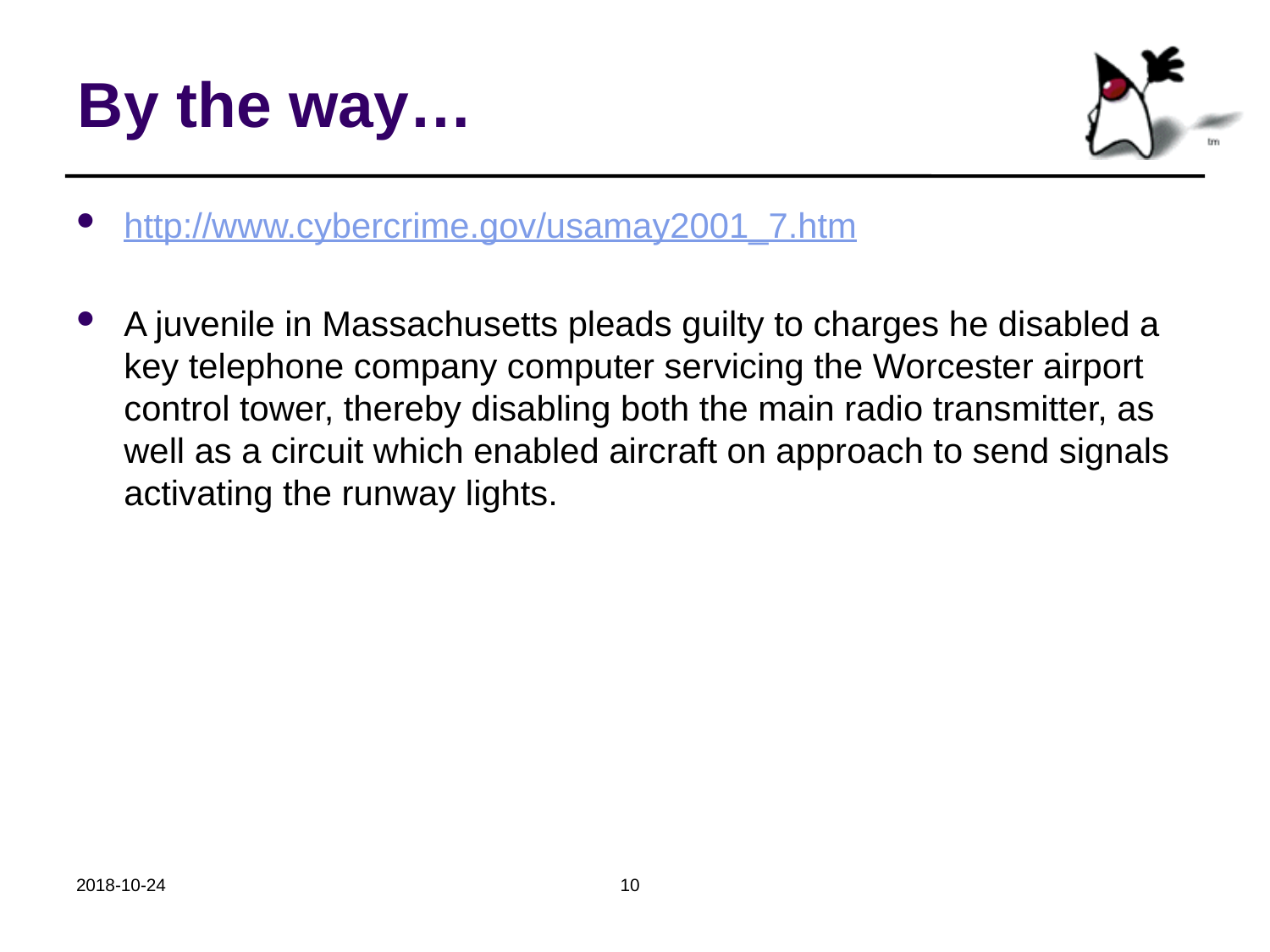

# By the way…
http://www.cybercrime.gov/usamay2001_7.htm

A juvenile in Massachusetts pleads guilty to charges he disabled a key telephone company computer servicing the Worcester airport control tower, thereby disabling both the main radio transmitter, as well as a circuit which enabled aircraft on approach to send signals activating the runway lights.
2018-10-24
10